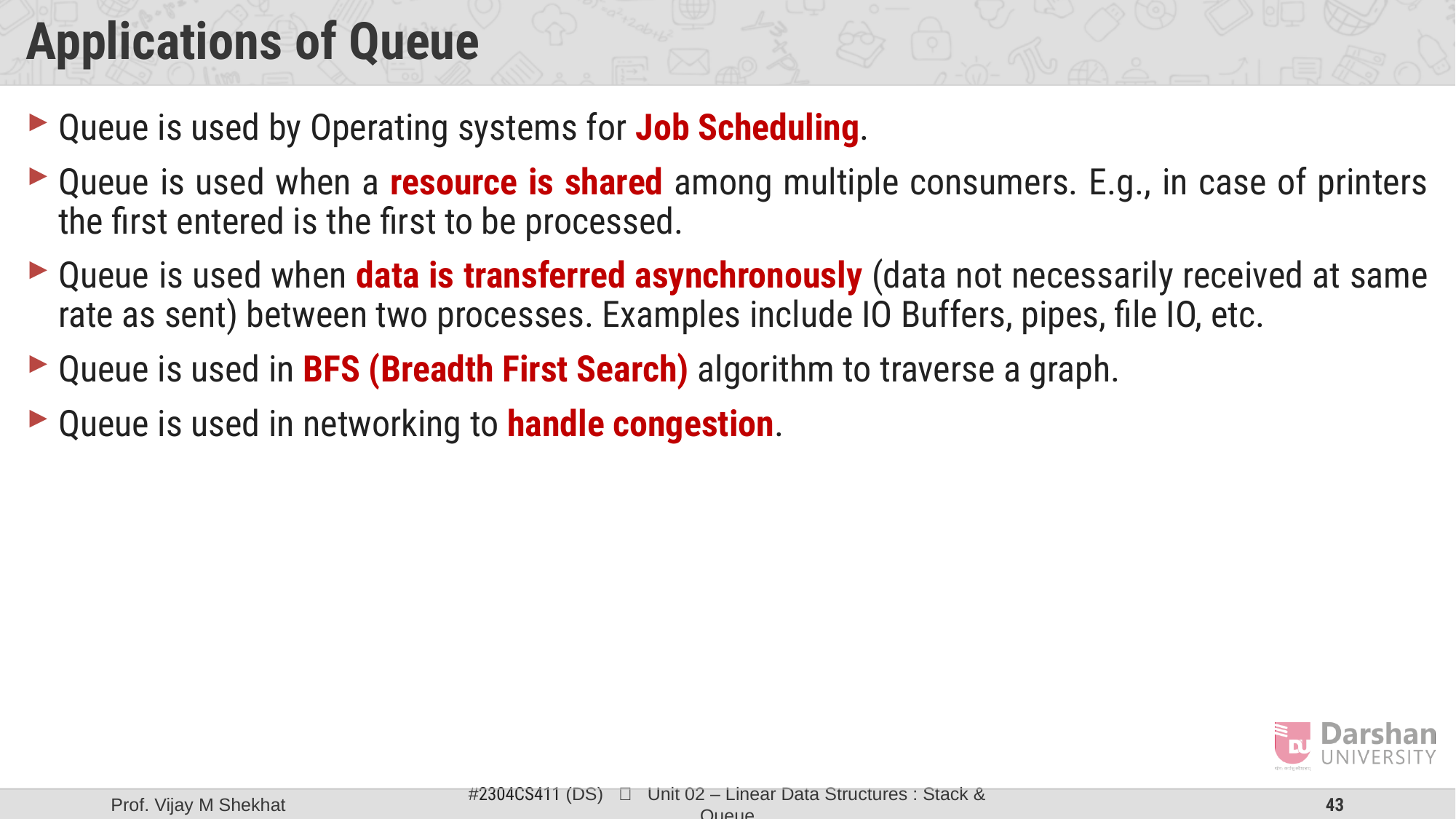

# Applications of Queue
Queue is used by Operating systems for Job Scheduling.
Queue is used when a resource is shared among multiple consumers. E.g., in case of printers the first entered is the first to be processed.
Queue is used when data is transferred asynchronously (data not necessarily received at same rate as sent) between two processes. Examples include IO Buffers, pipes, file IO, etc.
Queue is used in BFS (Breadth First Search) algorithm to traverse a graph.
Queue is used in networking to handle congestion.